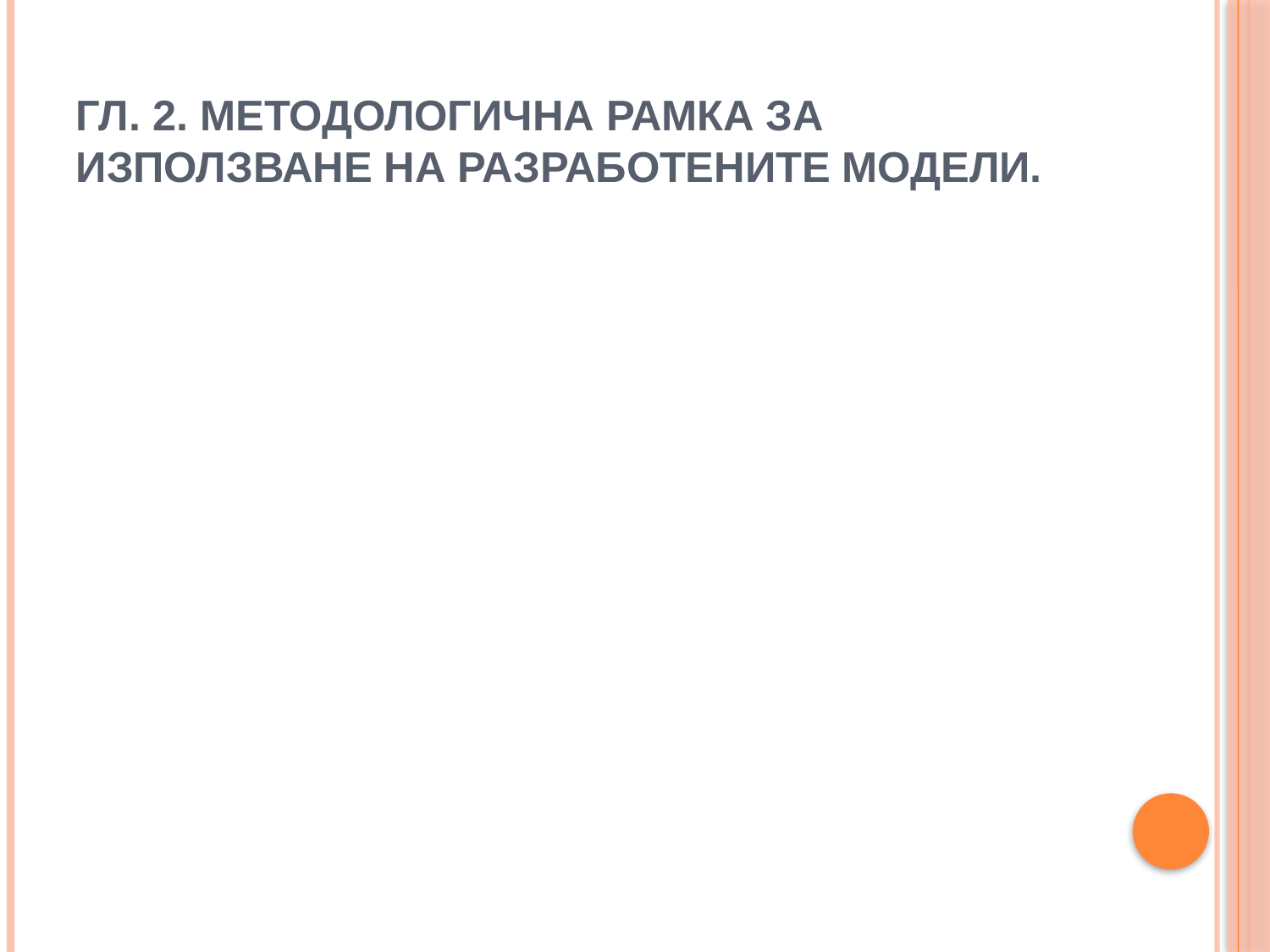

# Гл. 2. Методологична рамка за използване на разработените модели.